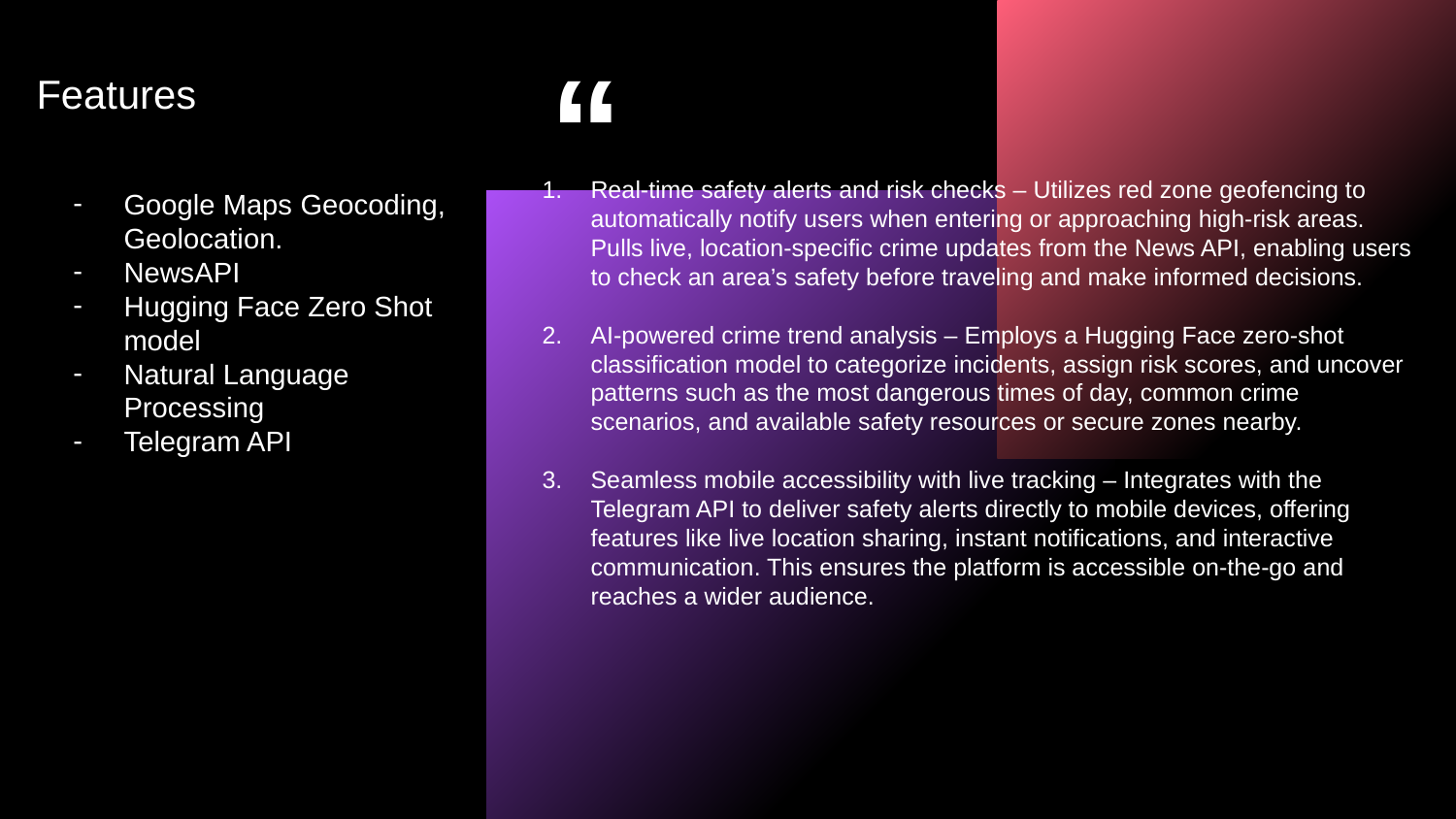

Features

Real-time safety alerts and risk checks – Utilizes red zone geofencing to automatically notify users when entering or approaching high-risk areas. Pulls live, location-specific crime updates from the News API, enabling users to check an area’s safety before traveling and make informed decisions.

AI-powered crime trend analysis – Employs a Hugging Face zero-shot classification model to categorize incidents, assign risk scores, and uncover patterns such as the most dangerous times of day, common crime scenarios, and available safety resources or secure zones nearby.

Seamless mobile accessibility with live tracking – Integrates with the Telegram API to deliver safety alerts directly to mobile devices, offering features like live location sharing, instant notifications, and interactive communication. This ensures the platform is accessible on-the-go and reaches a wider audience.
Google Maps Geocoding, Geolocation.
NewsAPI
Hugging Face Zero Shot model
Natural Language Processing
Telegram API